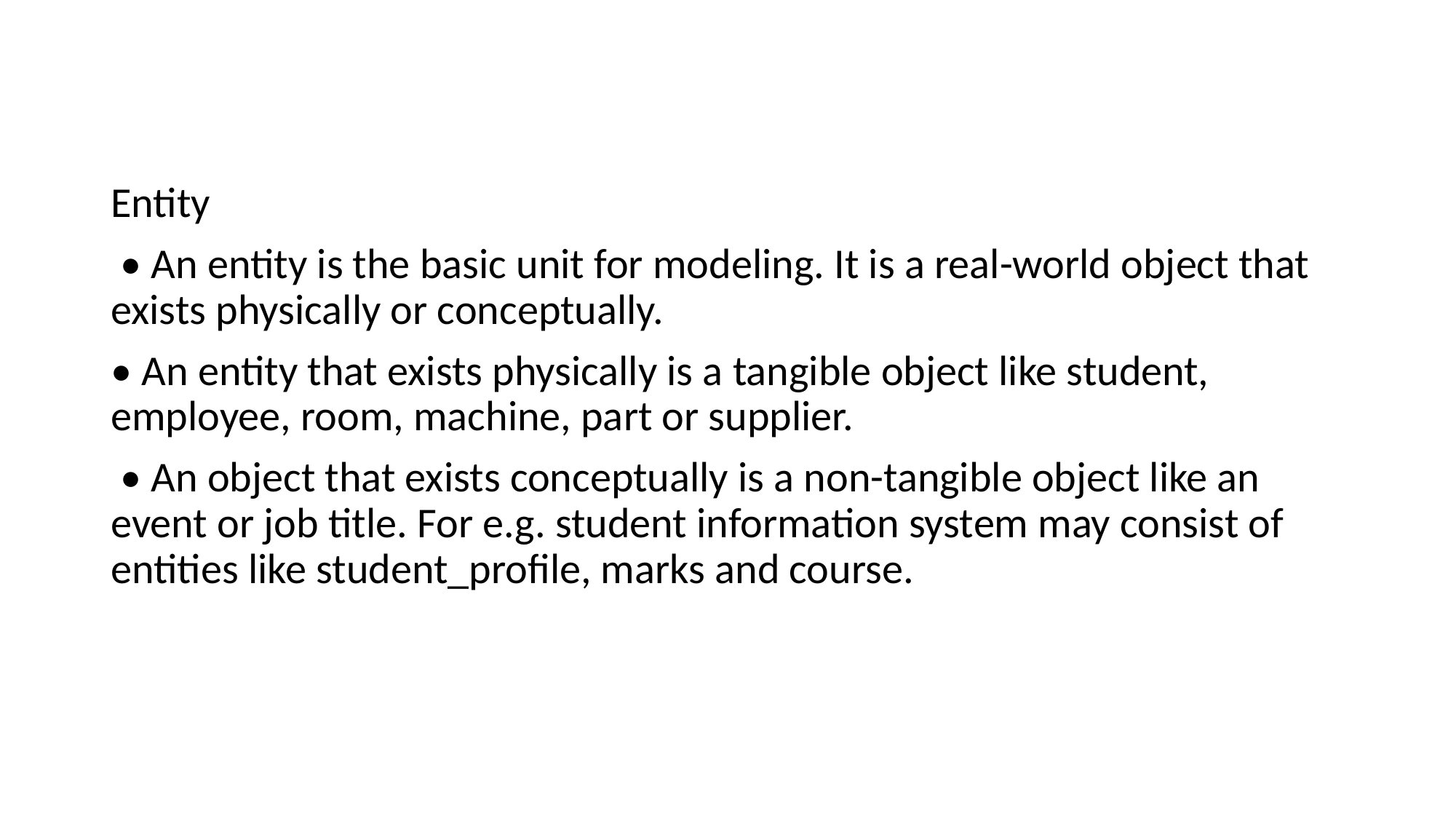

#
Entity
 • An entity is the basic unit for modeling. It is a real-world object that exists physically or conceptually.
• An entity that exists physically is a tangible object like student, employee, room, machine, part or supplier.
 • An object that exists conceptually is a non-tangible object like an event or job title. For e.g. student information system may consist of entities like student_profile, marks and course.